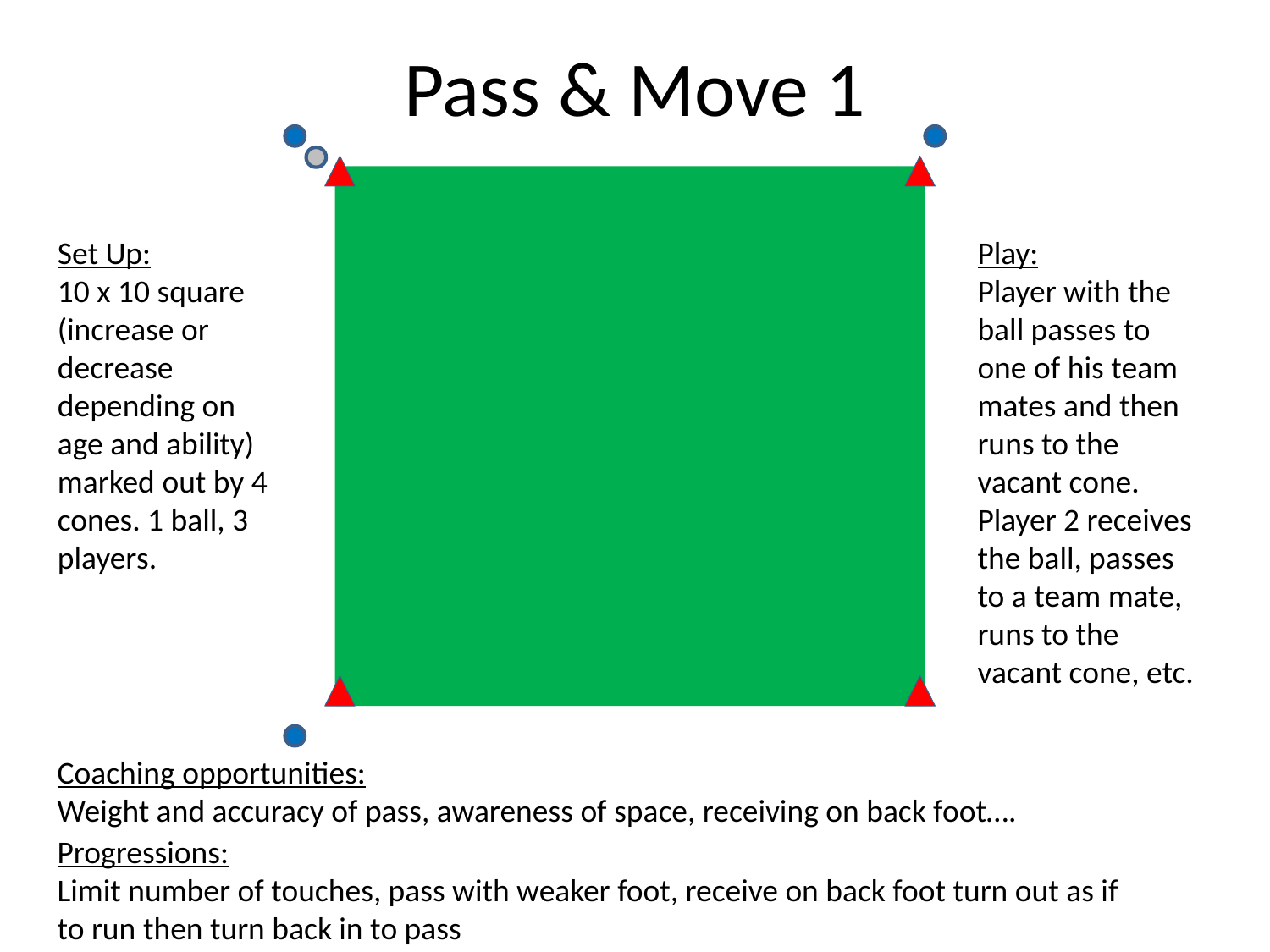

# Pass & Move 1

Set Up:
10 x 10 square (increase or decrease depending on age and ability) marked out by 4 cones. 1 ball, 3 players.
Play:
Player with the ball passes to one of his team mates and then runs to the vacant cone. Player 2 receives the ball, passes to a team mate, runs to the vacant cone, etc.

Coaching opportunities:
Weight and accuracy of pass, awareness of space, receiving on back foot….
Progressions:
Limit number of touches, pass with weaker foot, receive on back foot turn out as if to run then turn back in to pass